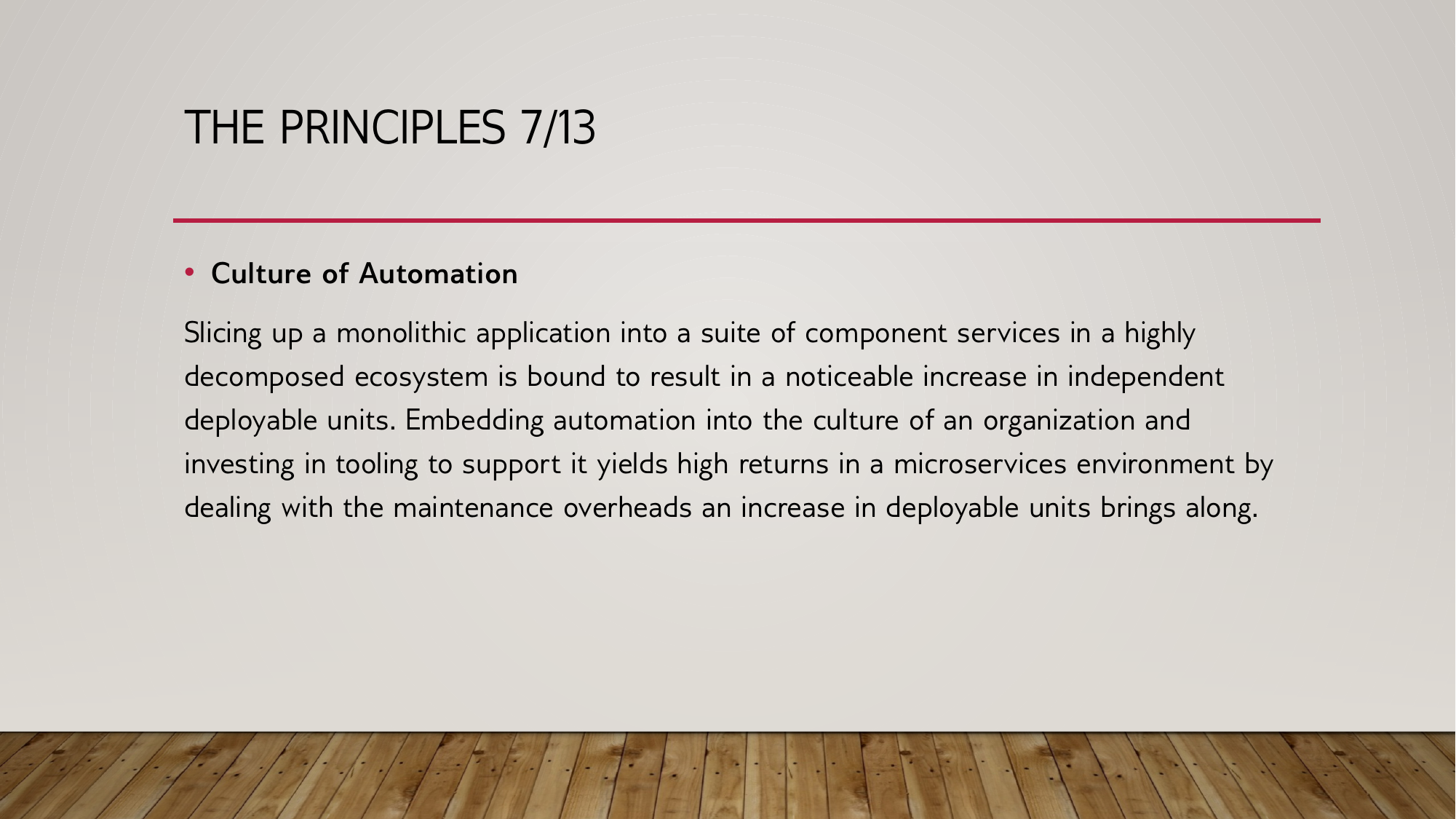

# The principles 7/13
Culture of Automation
Slicing up a monolithic application into a suite of component services in a highly decomposed ecosystem is bound to result in a noticeable increase in independent deployable units. Embedding automation into the culture of an organization and investing in tooling to support it yields high returns in a microservices environment by dealing with the maintenance overheads an increase in deployable units brings along.